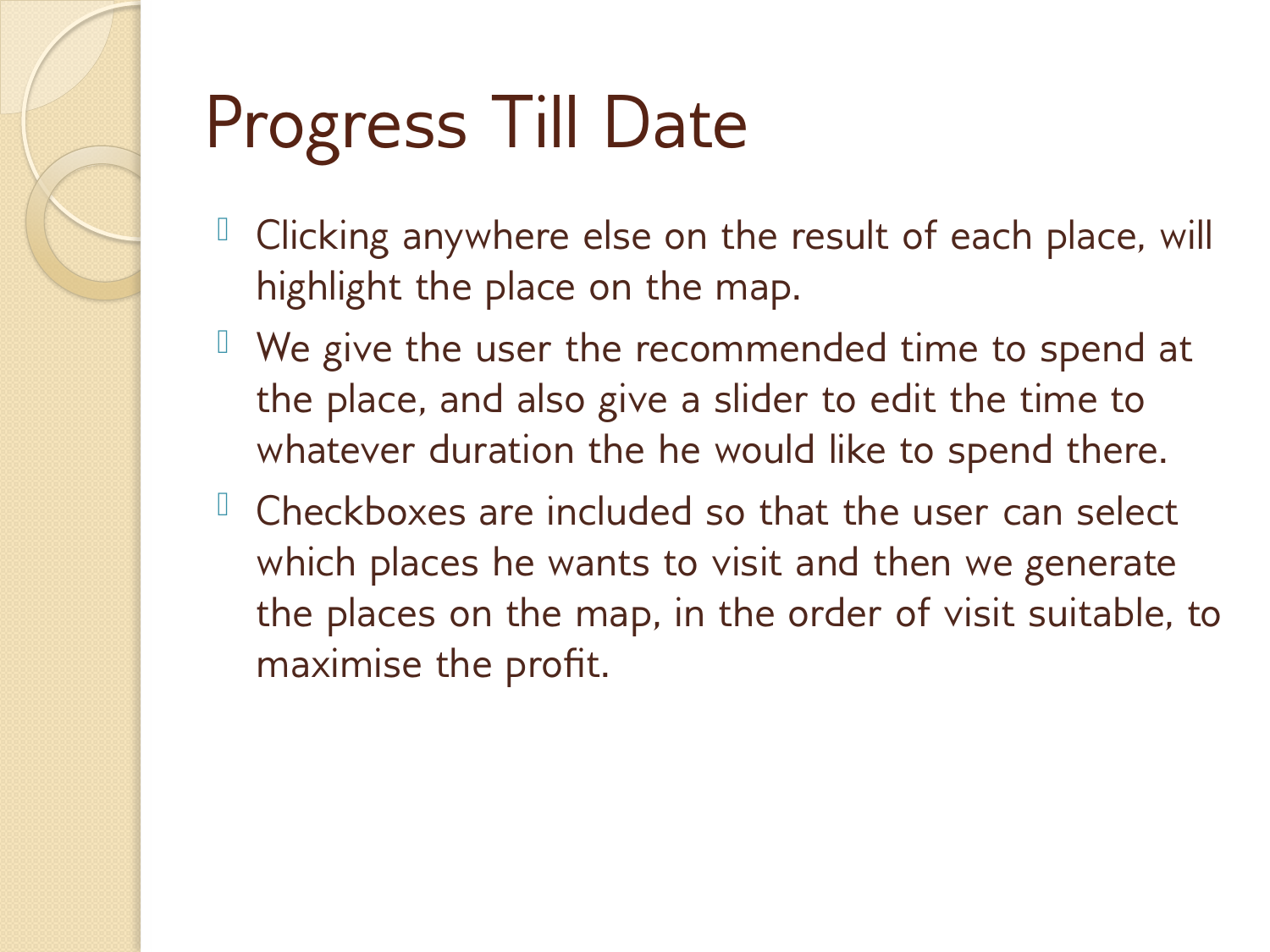

# Progress Till Date
Clicking anywhere else on the result of each place, will highlight the place on the map.
We give the user the recommended time to spend at the place, and also give a slider to edit the time to whatever duration the he would like to spend there.
Checkboxes are included so that the user can select which places he wants to visit and then we generate the places on the map, in the order of visit suitable, to maximise the profit.